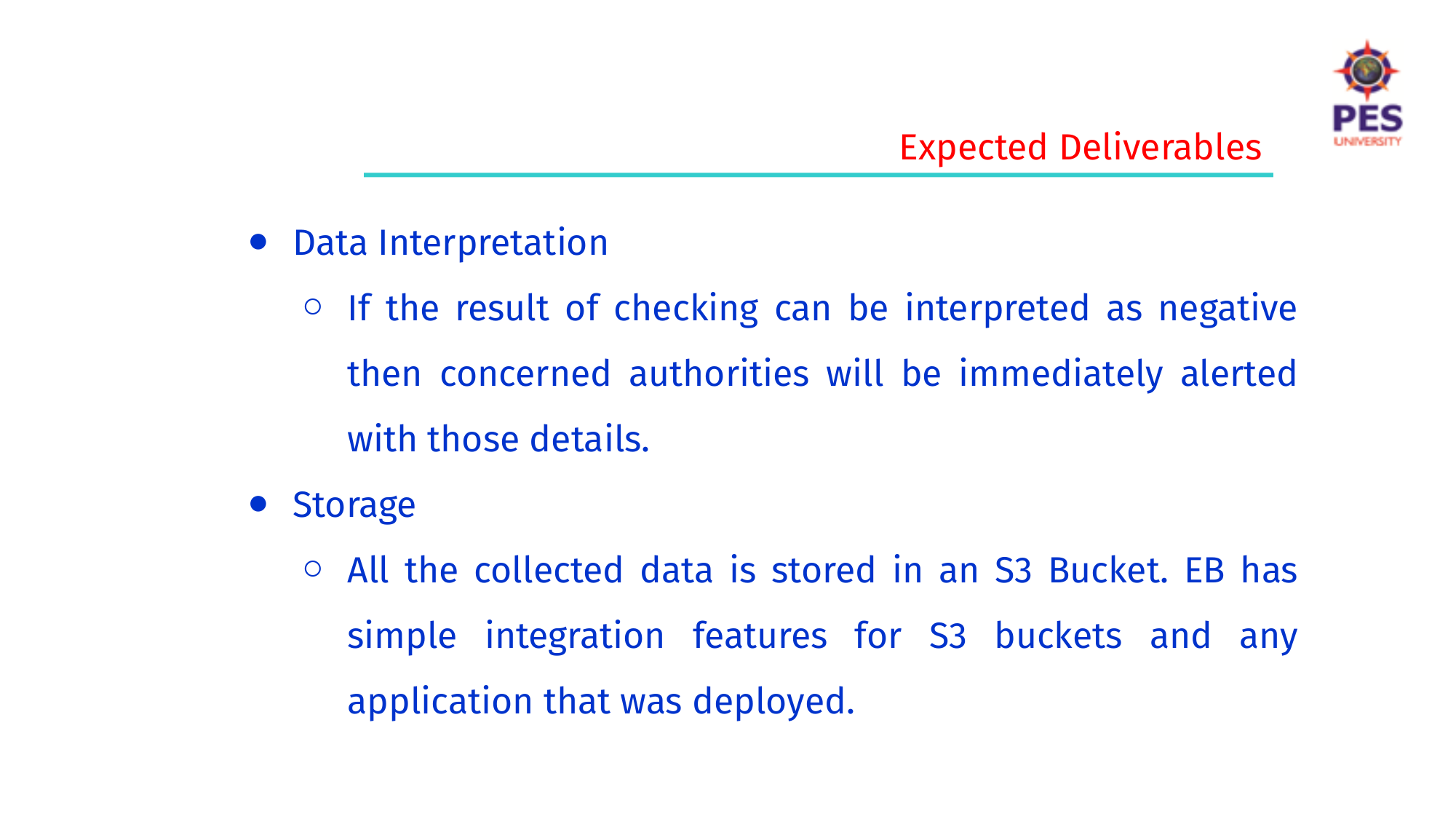

Expected Deliverables

Data Interpretation
If the result of checking can be interpreted as negative then concerned authorities will be immediately alerted with those details.
Storage
All the collected data is stored in an S3 Bucket. EB has simple integration features for S3 buckets and any application that was deployed.